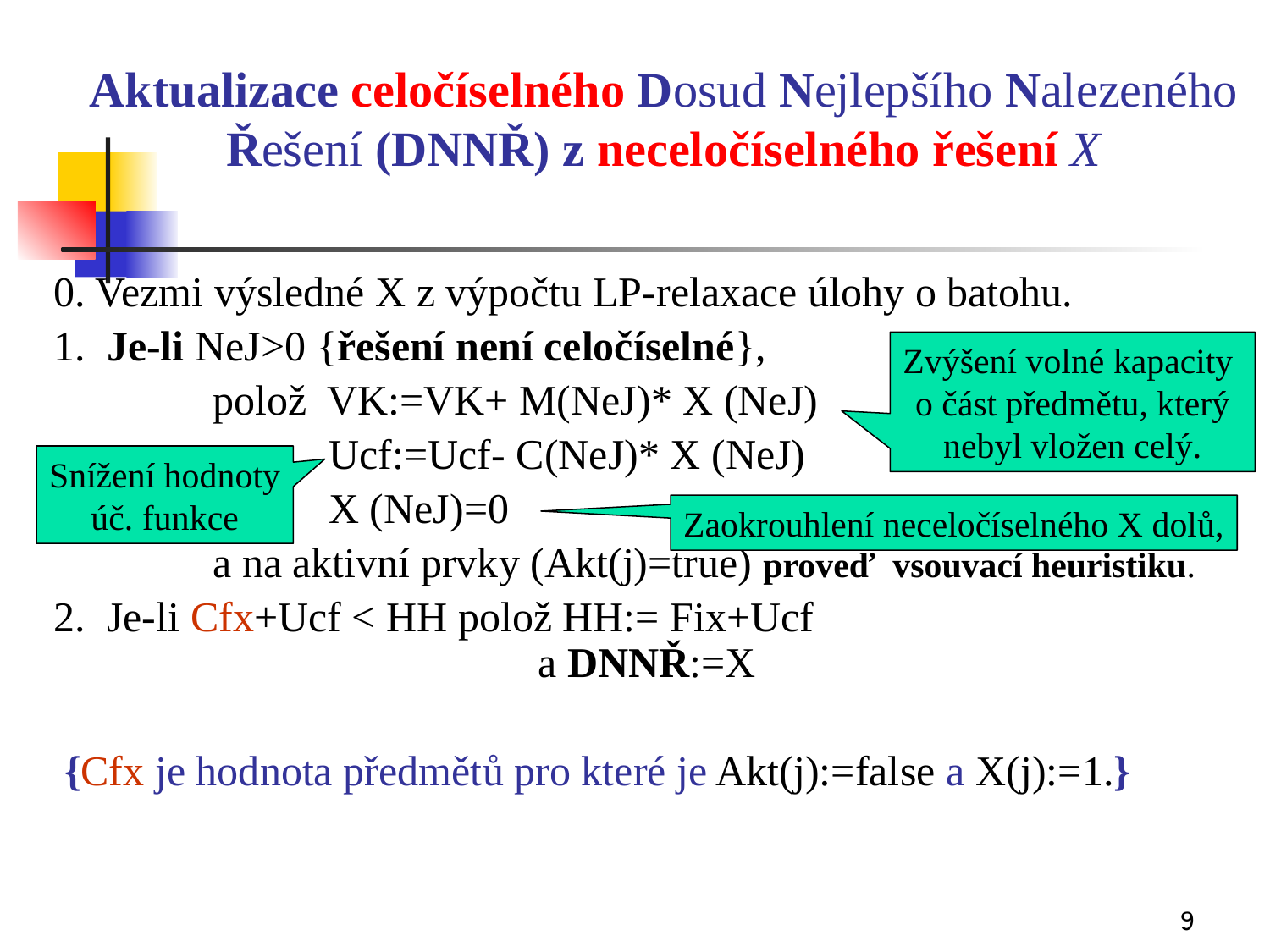

# Aktualizace celočíselného Dosud Nejlepšího Nalezeného Řešení (DNNŘ) z neceločíselného řešení X
0. Vezmi výsledné X z výpočtu LP-relaxace úlohy o batohu.
1.  Je-li NeJ>0 {řešení není celočíselné},
               polož  VK:=VK+ M(NeJ)* X (NeJ)
                          Ucf:=Ucf- C(NeJ)* X (NeJ)
                          X (NeJ)=0
               a na aktivní prvky (Akt(j)=true) proveď  vsouvací heuristiku.
2.  Je-li Cfx+Ucf < HH polož HH:= Fix+Ucf
                                          a DNNŘ:=X

 {Cfx je hodnota předmětů pro které je Akt(j):=false a X(j):=1.}

Zvýšení volné kapacity
o část předmětu, který
nebyl vložen celý.
Snížení hodnoty
úč. funkce
Zaokrouhlení neceločíselného X dolů,
9